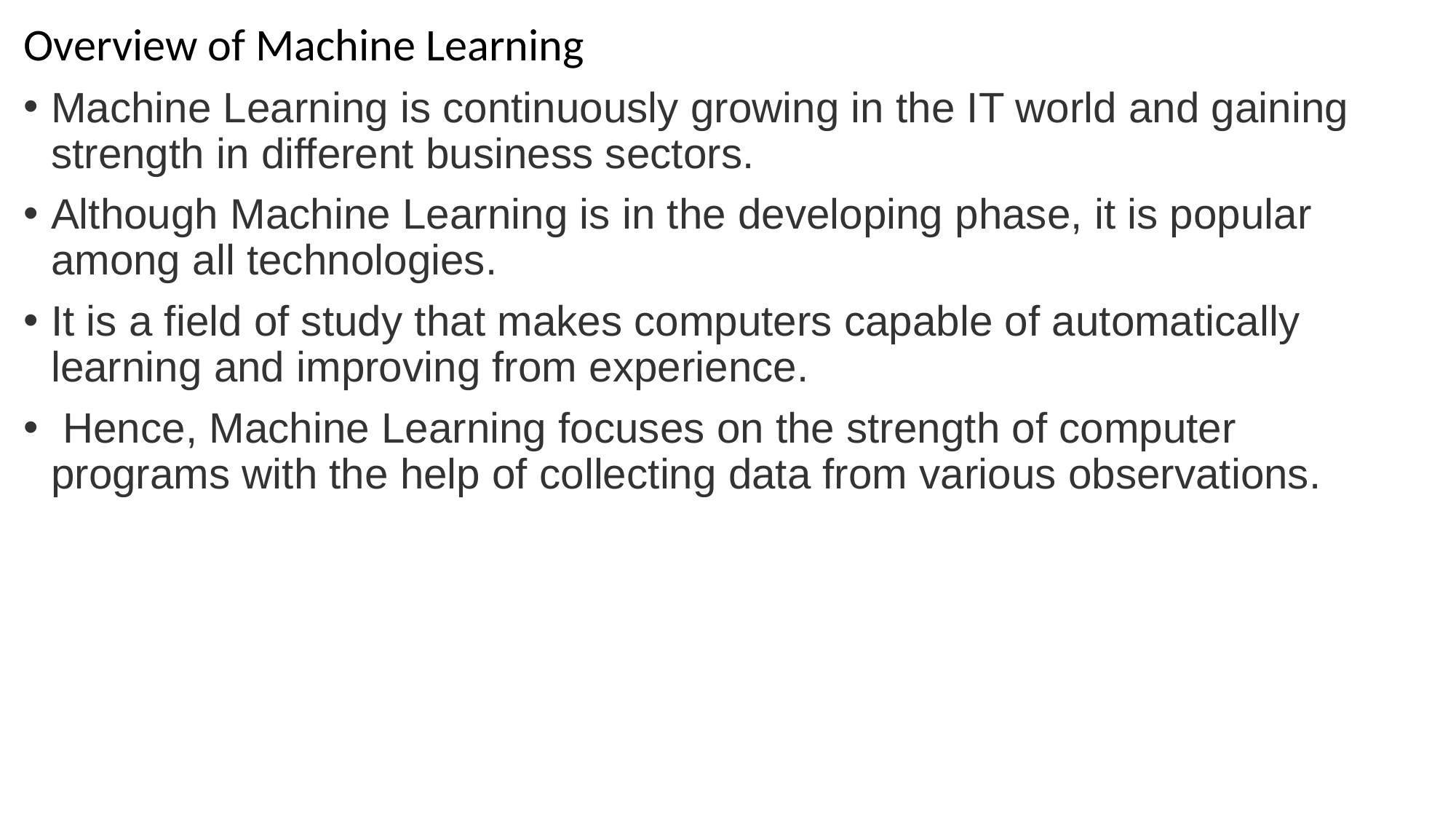

# Overview of Machine Learning
Machine Learning is continuously growing in the IT world and gaining strength in different business sectors.
Although Machine Learning is in the developing phase, it is popular among all technologies.
It is a field of study that makes computers capable of automatically learning and improving from experience.
 Hence, Machine Learning focuses on the strength of computer programs with the help of collecting data from various observations.